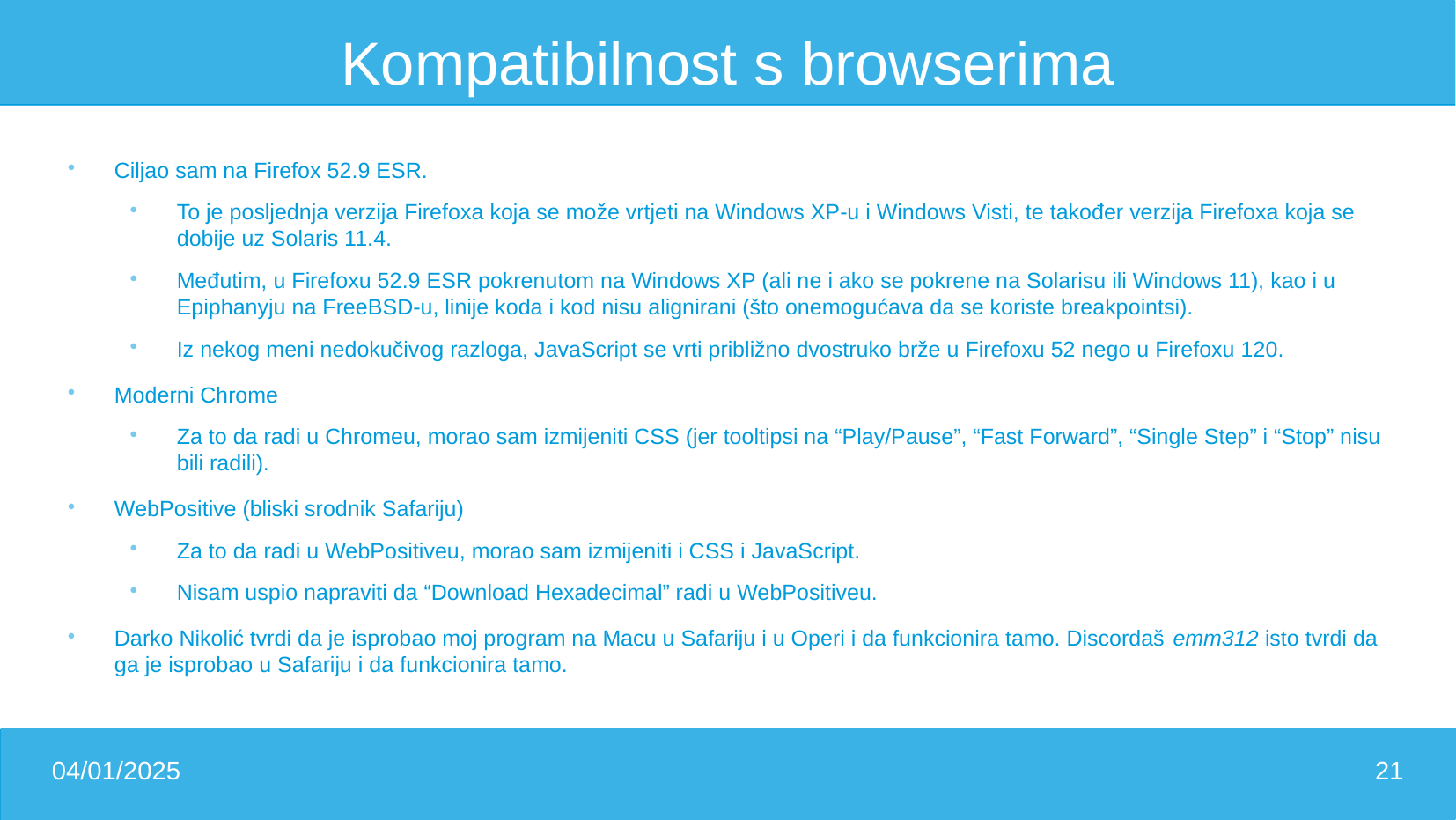

# Kompatibilnost s browserima
Ciljao sam na Firefox 52.9 ESR.
To je posljednja verzija Firefoxa koja se može vrtjeti na Windows XP-u i Windows Visti, te također verzija Firefoxa koja se dobije uz Solaris 11.4.
Međutim, u Firefoxu 52.9 ESR pokrenutom na Windows XP (ali ne i ako se pokrene na Solarisu ili Windows 11), kao i u Epiphanyju na FreeBSD-u, linije koda i kod nisu alignirani (što onemogućava da se koriste breakpointsi).
Iz nekog meni nedokučivog razloga, JavaScript se vrti približno dvostruko brže u Firefoxu 52 nego u Firefoxu 120.
Moderni Chrome
Za to da radi u Chromeu, morao sam izmijeniti CSS (jer tooltipsi na “Play/Pause”, “Fast Forward”, “Single Step” i “Stop” nisu bili radili).
WebPositive (bliski srodnik Safariju)
Za to da radi u WebPositiveu, morao sam izmijeniti i CSS i JavaScript.
Nisam uspio napraviti da “Download Hexadecimal” radi u WebPositiveu.
Darko Nikolić tvrdi da je isprobao moj program na Macu u Safariju i u Operi i da funkcionira tamo. Discordaš emm312 isto tvrdi da ga je isprobao u Safariju i da funkcionira tamo.
04/01/2025
21